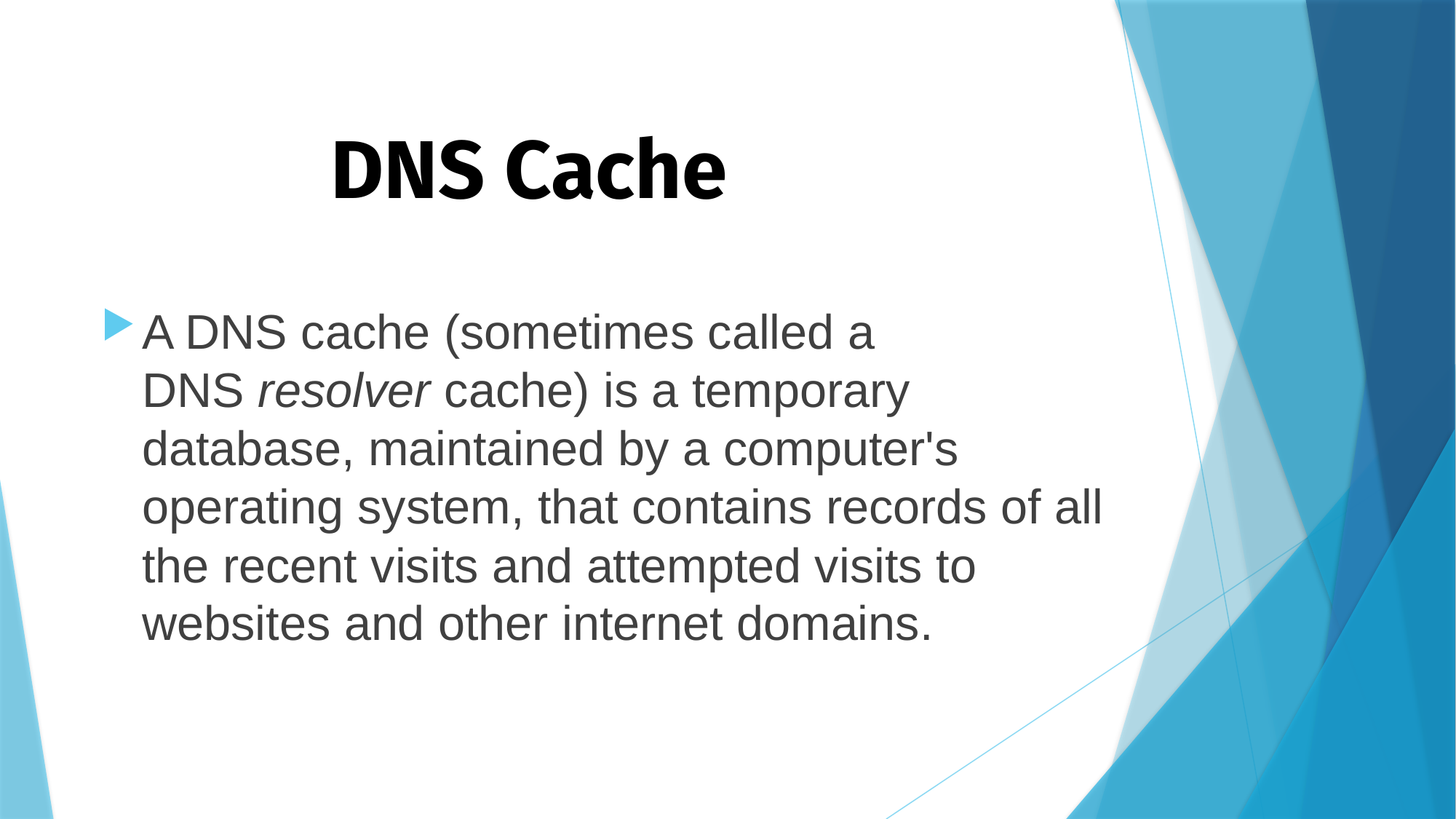

# DNS Cache
A DNS cache (sometimes called a DNS resolver cache) is a temporary database, maintained by a computer's operating system, that contains records of all the recent visits and attempted visits to websites and other internet domains.